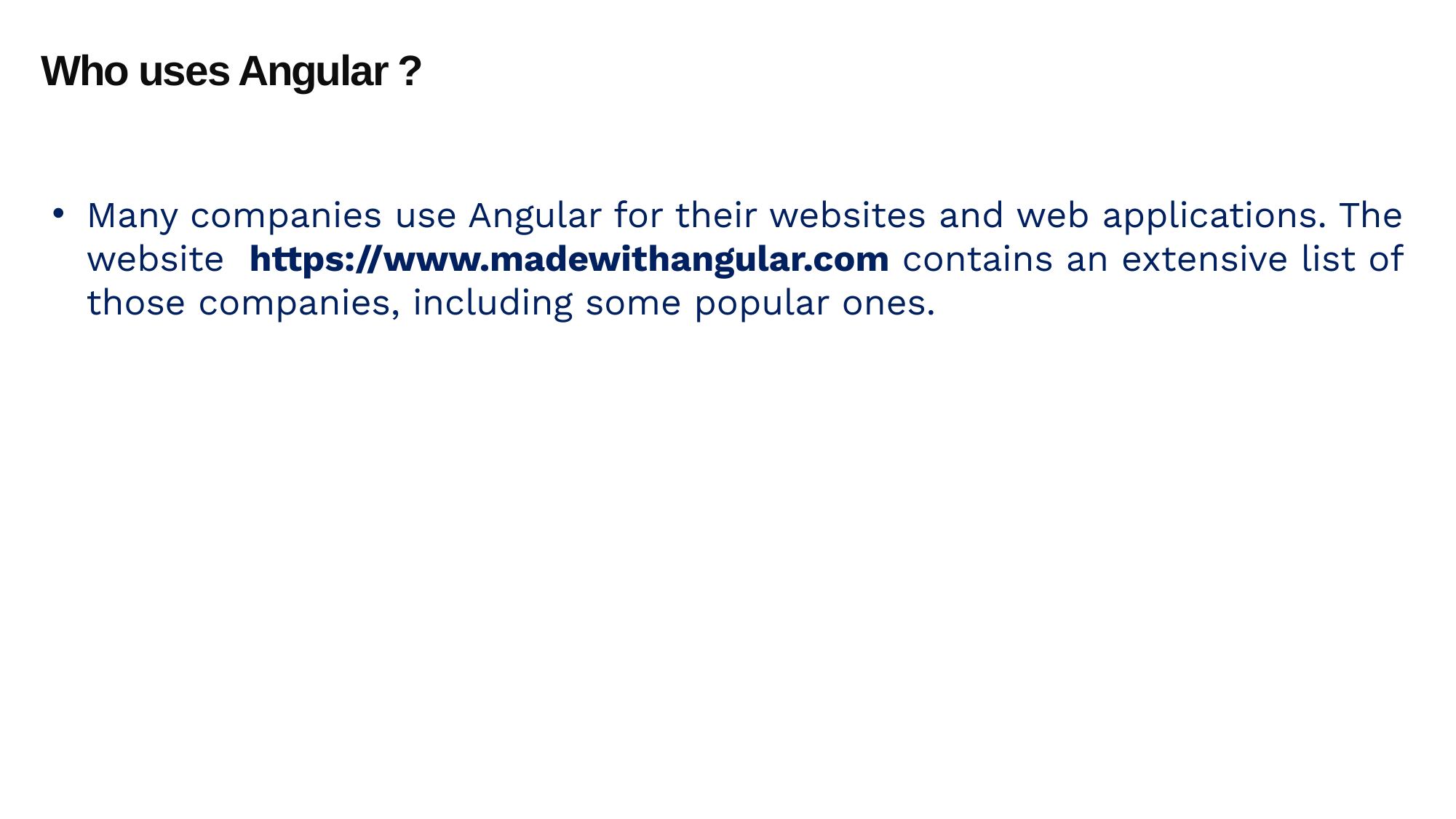

Who uses Angular ?
Many companies use Angular for their websites and web applications. The website  https://www.madewithangular.com contains an extensive list of those companies, including some popular ones.